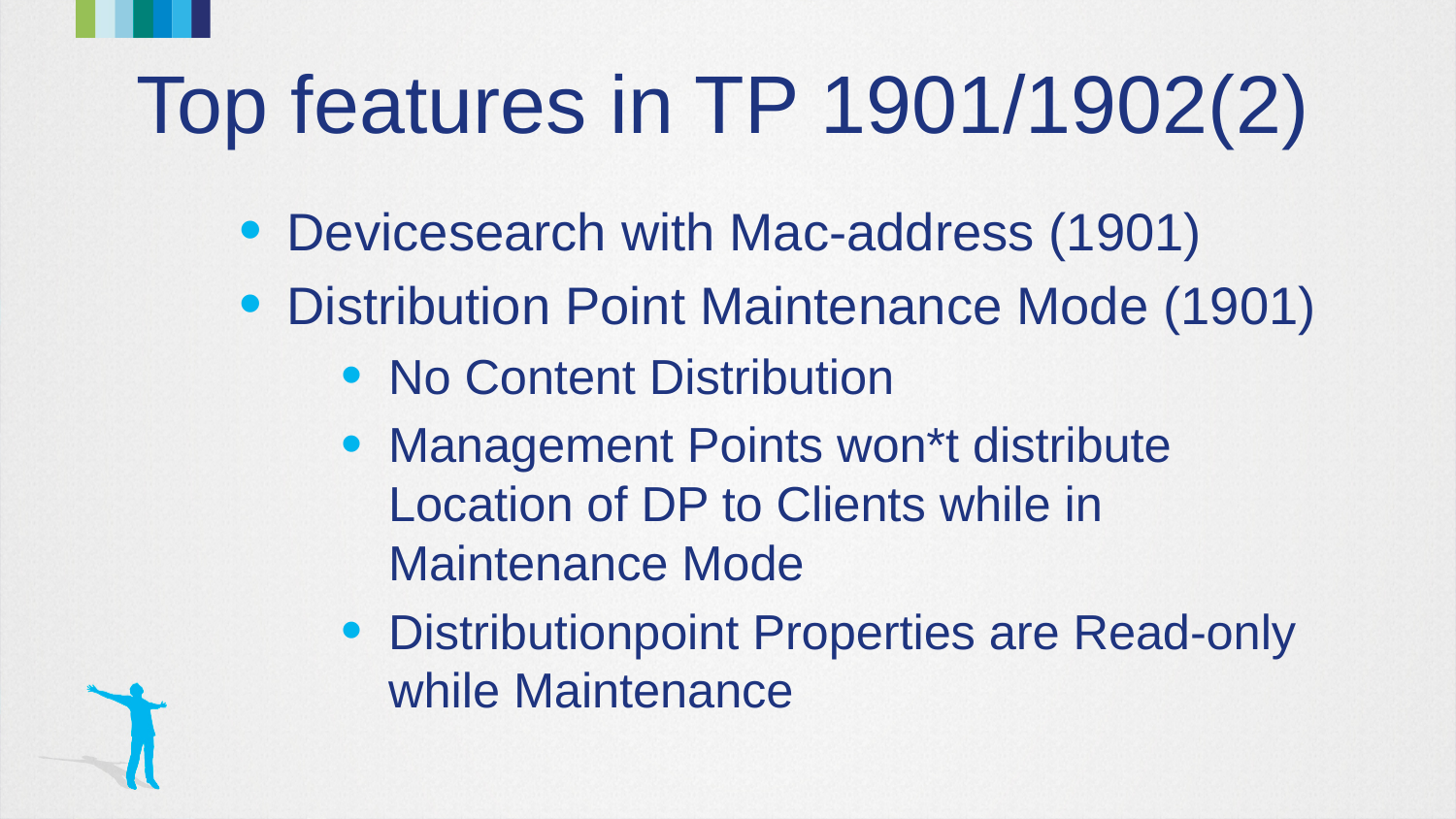

# Top features in TP 1901/1902(2)
Devicesearch with Mac-address (1901)
Distribution Point Maintenance Mode (1901)
No Content Distribution
Management Points won*t distribute Location of DP to Clients while in Maintenance Mode
Distributionpoint Properties are Read-only while Maintenance